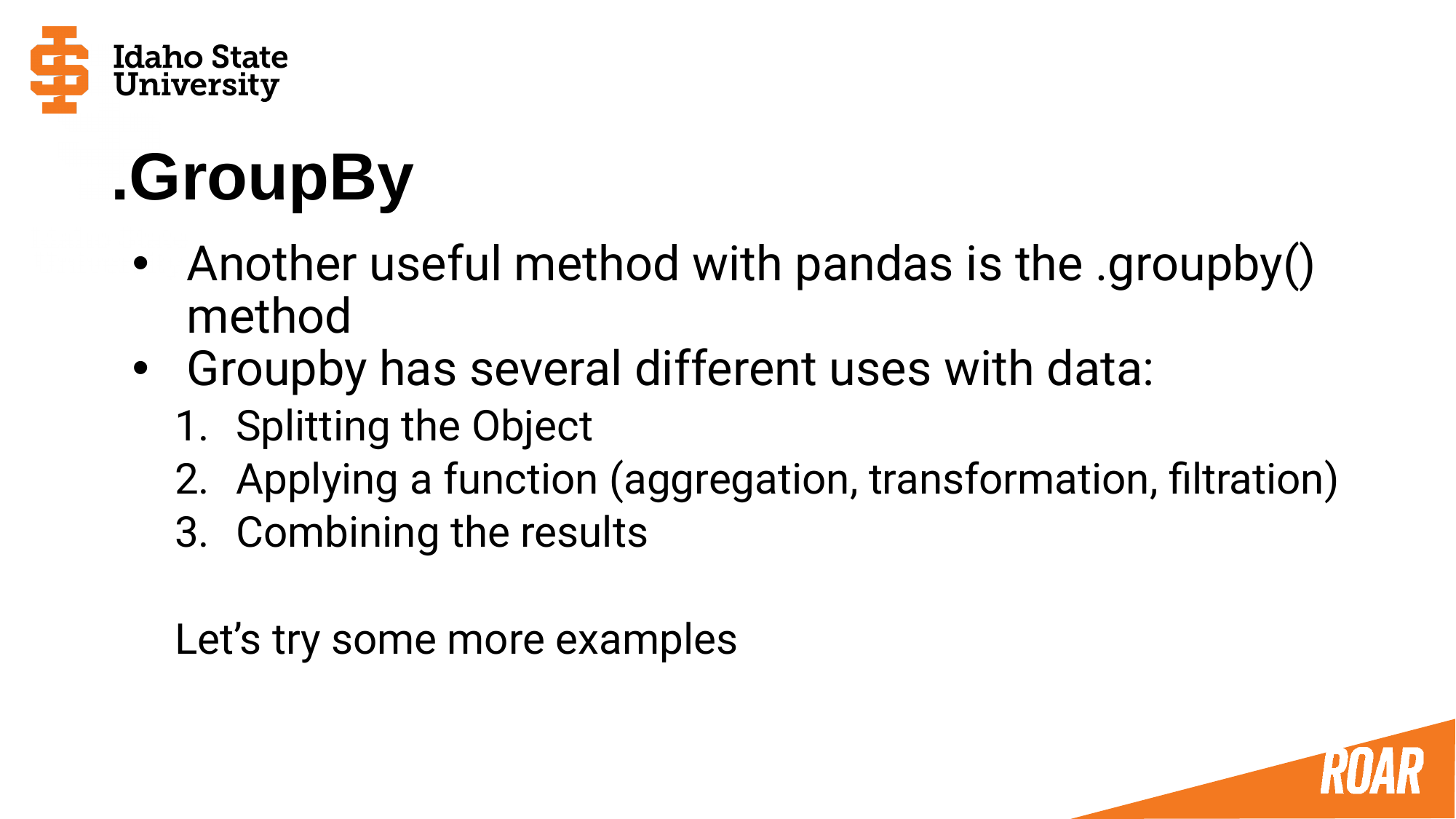

# .GroupBy
Another useful method with pandas is the .groupby() method
Groupby has several different uses with data:
Splitting the Object
Applying a function (aggregation, transformation, filtration)
Combining the results

Let’s try some more examples